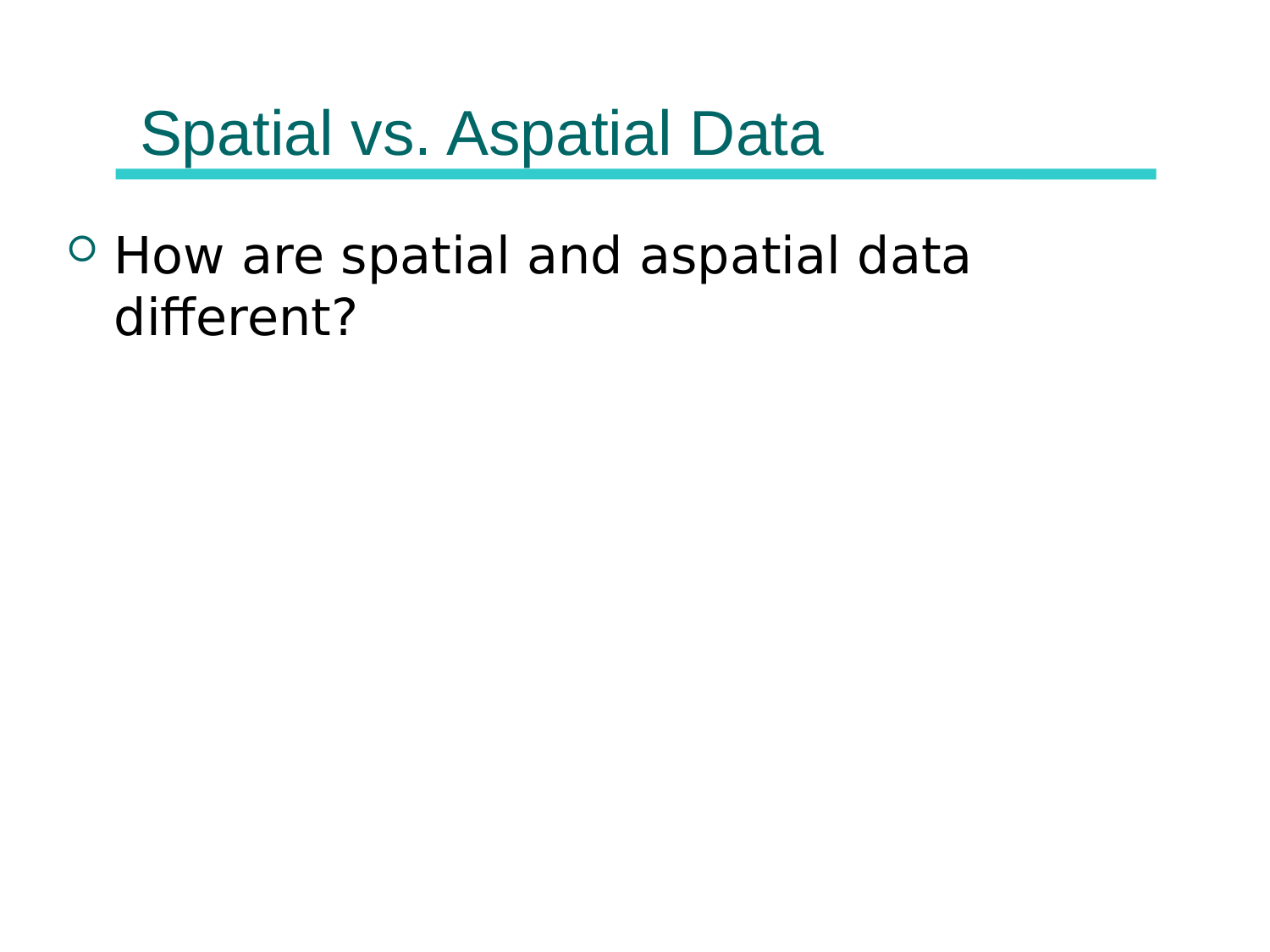

# Spatial vs. Aspatial Data
How are spatial and aspatial data different?